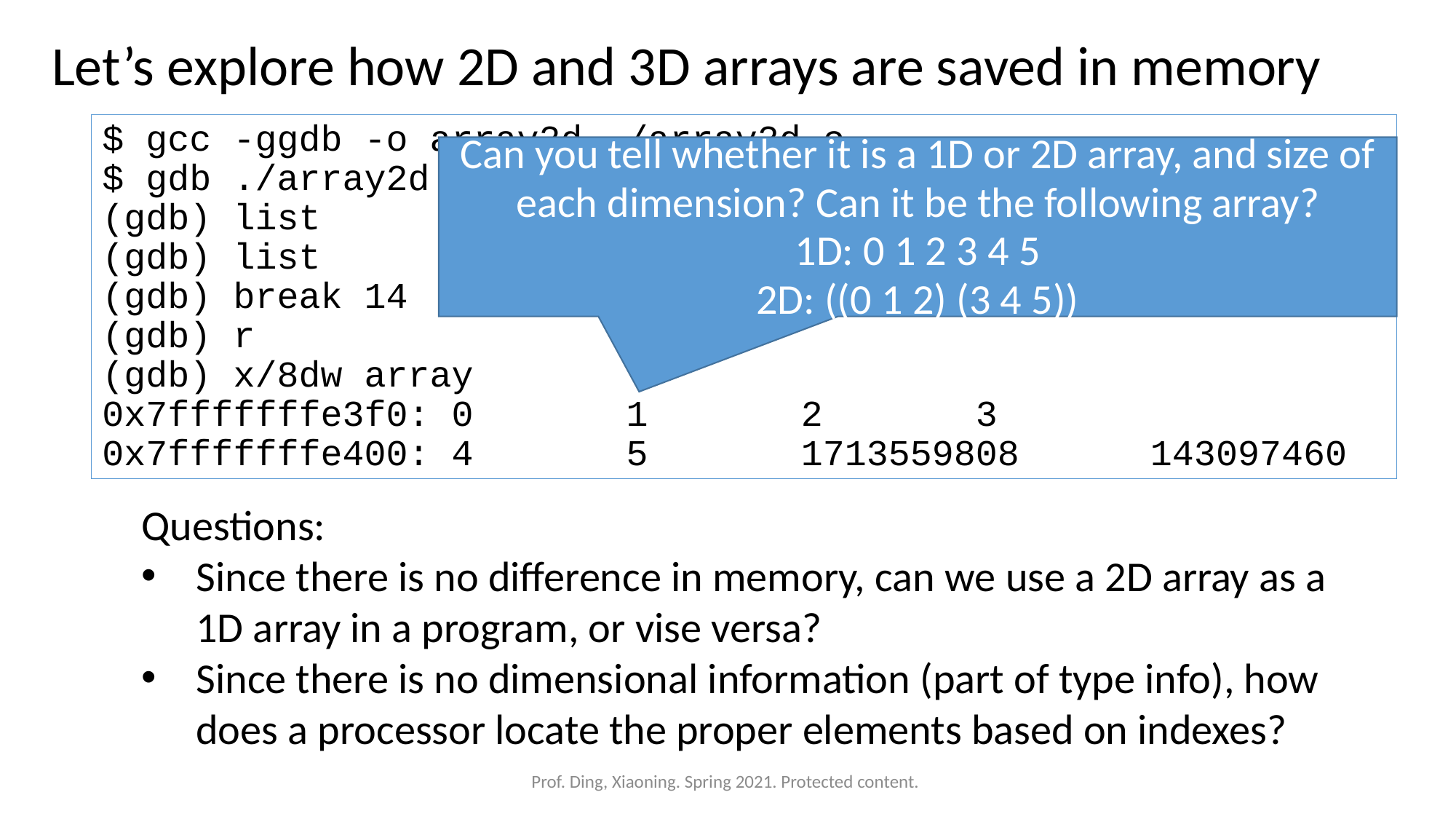

# Let’s explore how 2D and 3D arrays are saved in memory
$ gcc -ggdb -o array2d ./array2d.c
$ gdb ./array2d
(gdb) list
(gdb) list
(gdb) break 14
(gdb) r
(gdb) x/8dw array
0x7fffffffe3f0: 0       1       2       3
0x7fffffffe400: 4       5       1713559808      143097460
Can you tell whether it is a 1D or 2D array, and size of each dimension? Can it be the following array?
1D: 0 1 2 3 4 5
2D: ((0 1 2) (3 4 5))
Questions:
Since there is no difference in memory, can we use a 2D array as a 1D array in a program, or vise versa?
Since there is no dimensional information (part of type info), how does a processor locate the proper elements based on indexes?
Prof. Ding, Xiaoning. Spring 2021. Protected content.